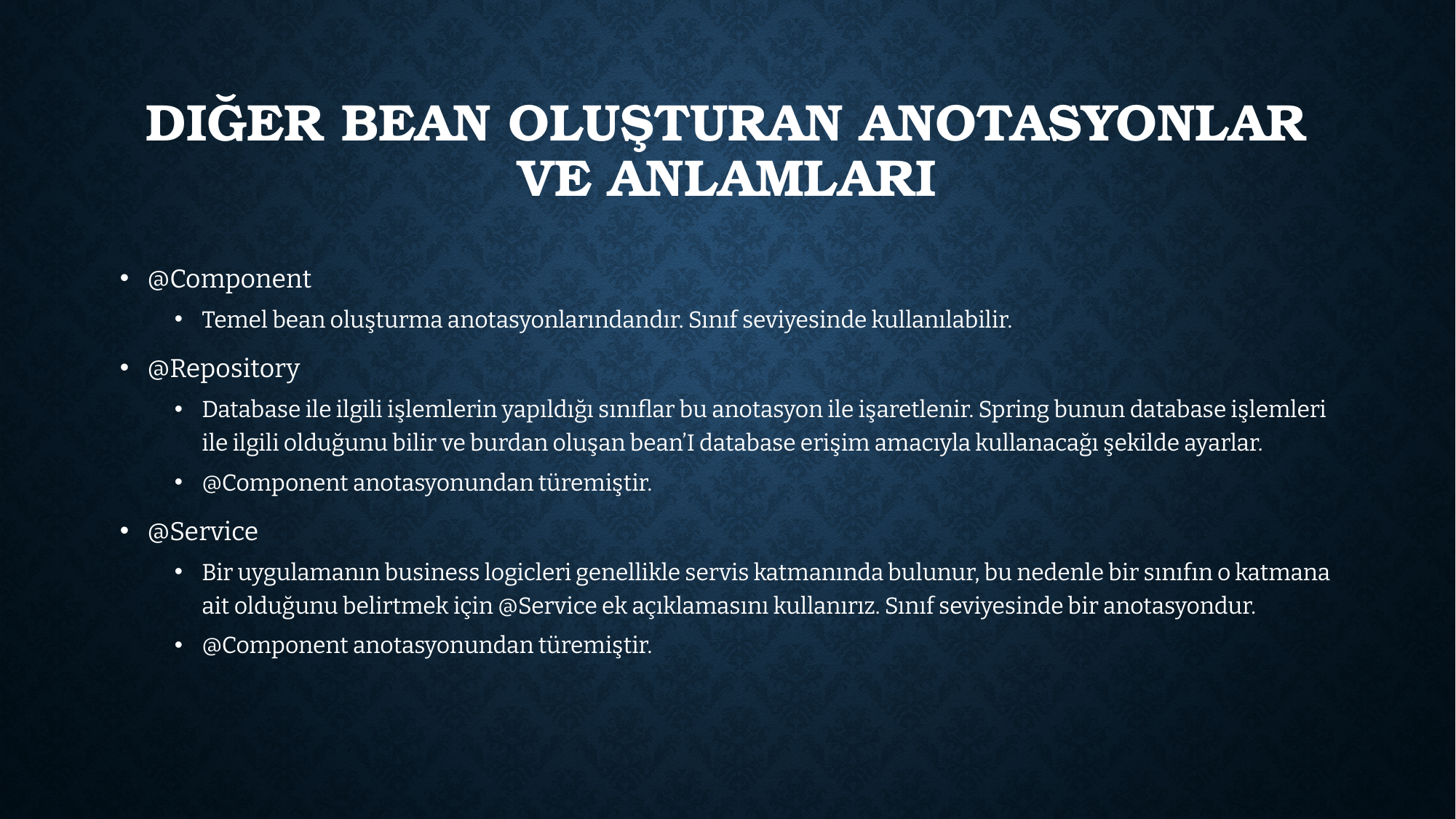

# Diğer Bean Oluşturan Anotasyonlar ve Anlamları
@Component
Temel bean oluşturma anotasyonlarındandır. Sınıf seviyesinde kullanılabilir.
@Repository
Database ile ilgili işlemlerin yapıldığı sınıflar bu anotasyon ile işaretlenir. Spring bunun database işlemleri ile ilgili olduğunu bilir ve burdan oluşan bean’I database erişim amacıyla kullanacağı şekilde ayarlar.
@Component anotasyonundan türemiştir.
@Service
Bir uygulamanın business logicleri genellikle servis katmanında bulunur, bu nedenle bir sınıfın o katmana ait olduğunu belirtmek için @Service ek açıklamasını kullanırız. Sınıf seviyesinde bir anotasyondur.
@Component anotasyonundan türemiştir.